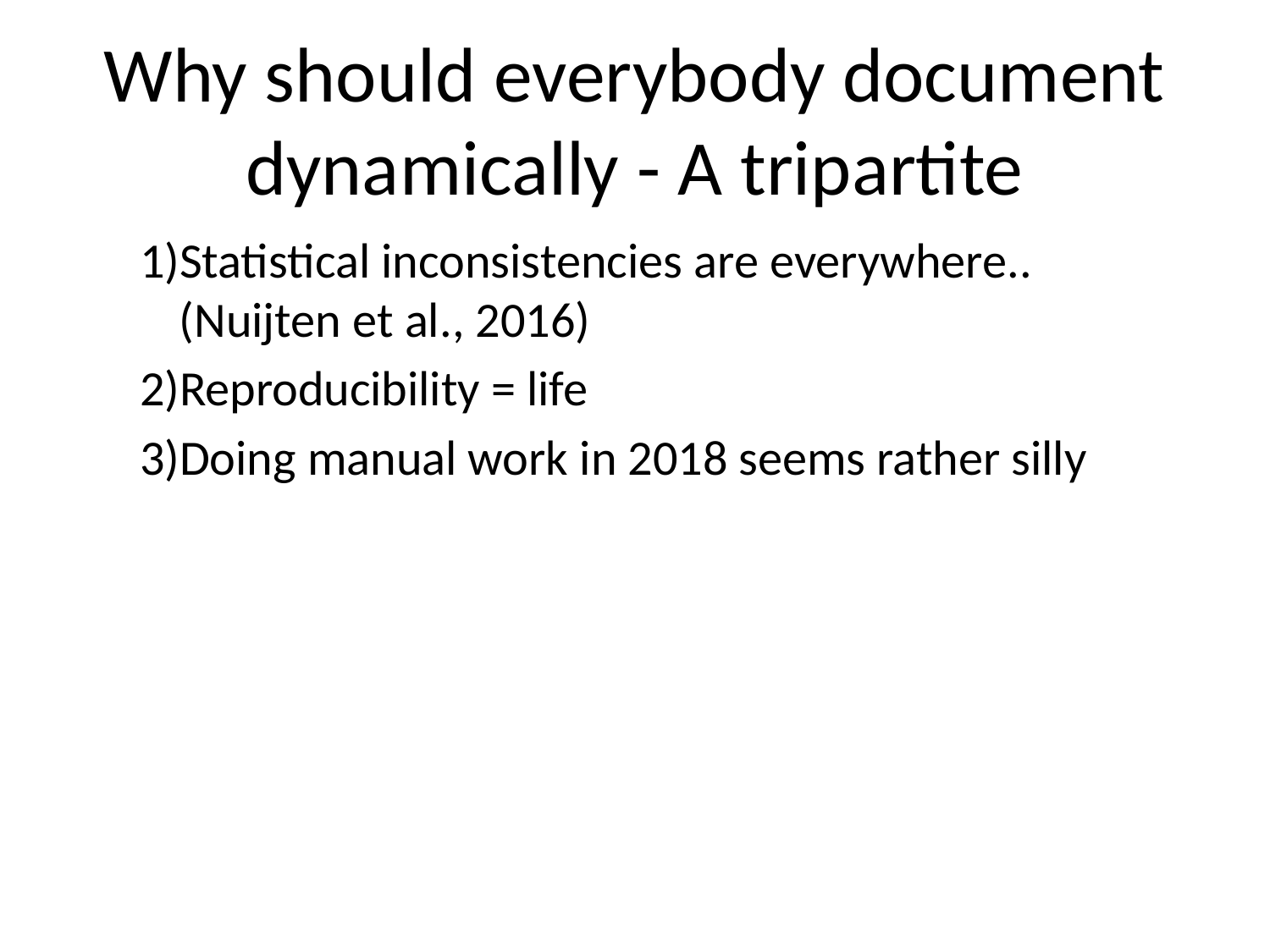

# Why should everybody document dynamically - A tripartite
Statistical inconsistencies are everywhere.. (Nuijten et al., 2016)
Reproducibility = life
Doing manual work in 2018 seems rather silly